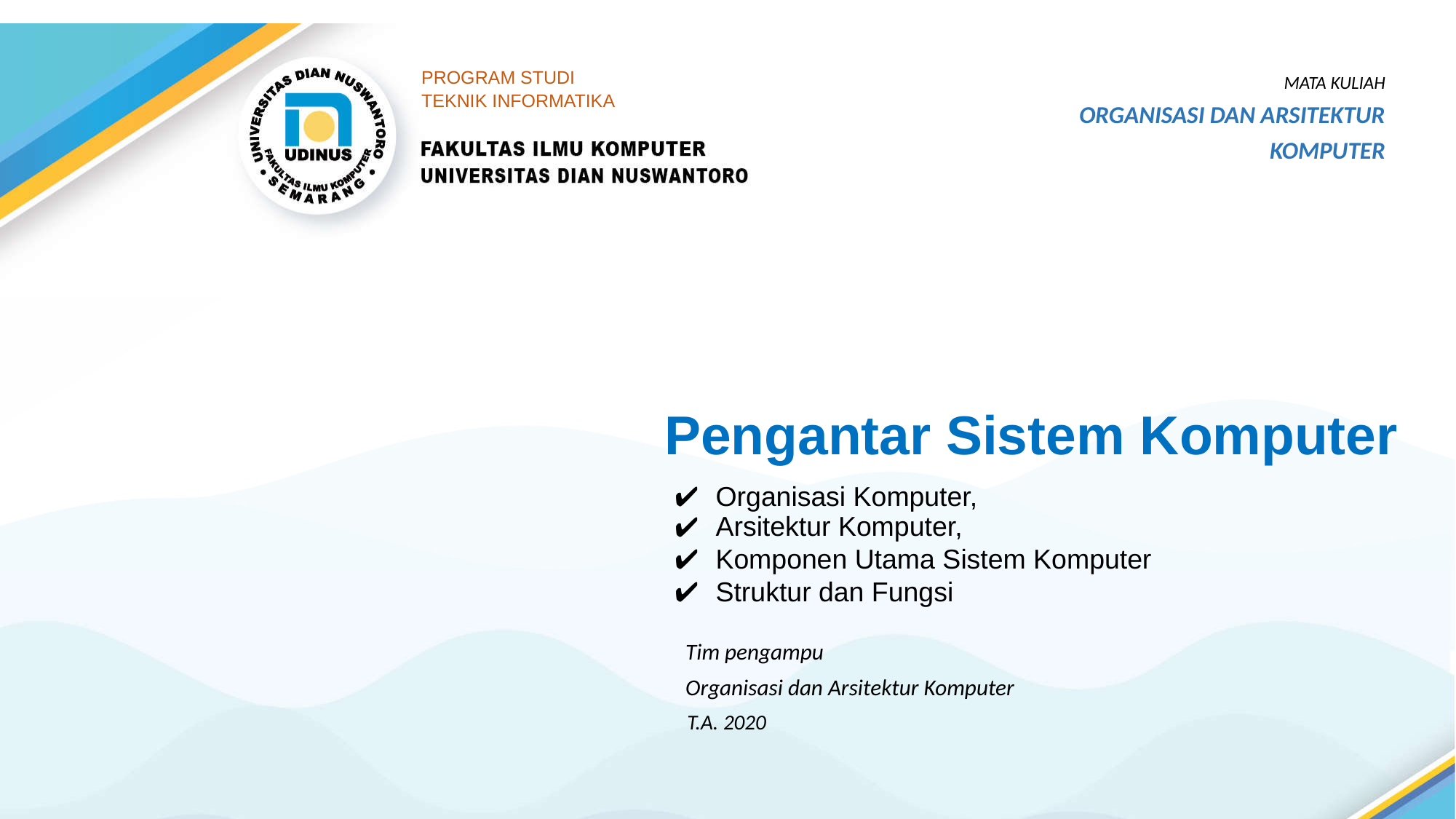

PROGRAM STUDI
TEKNIK INFORMATIKA
MATA KULIAH
ORGANISASI DAN ARSITEKTUR
KOMPUTER
Pengantar Sistem Komputer
Organisasi Komputer,
Arsitektur Komputer,
Komponen Utama Sistem Komputer
Struktur dan Fungsi
✔
✔
✔
✔
Tim pengampu
Organisasi dan Arsitektur Komputer
T.A. 2020